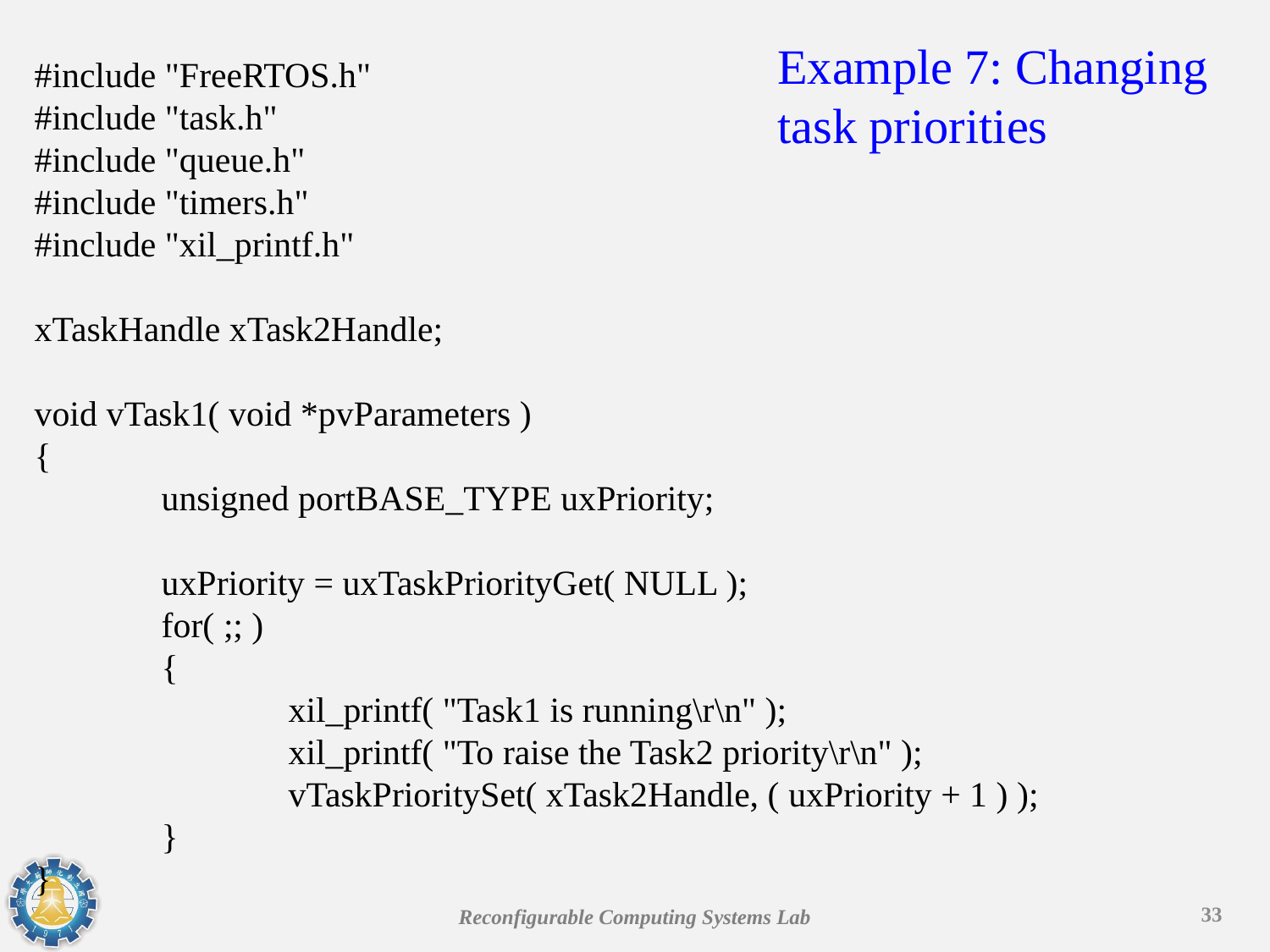

Example 7: Changing task priorities
#include "FreeRTOS.h"
#include "task.h"
#include "queue.h"
#include "timers.h"
#include "xil_printf.h"

xTaskHandle xTask2Handle;

void vTask1( void *pvParameters )
{
	unsigned portBASE_TYPE uxPriority;

	uxPriority = uxTaskPriorityGet( NULL );
	for( ;; )
	{
		xil_printf( "Task1 is running\r\n" );
		xil_printf( "To raise the Task2 priority\r\n" );
		vTaskPrioritySet( xTask2Handle, ( uxPriority + 1 ) );
	}
}

33